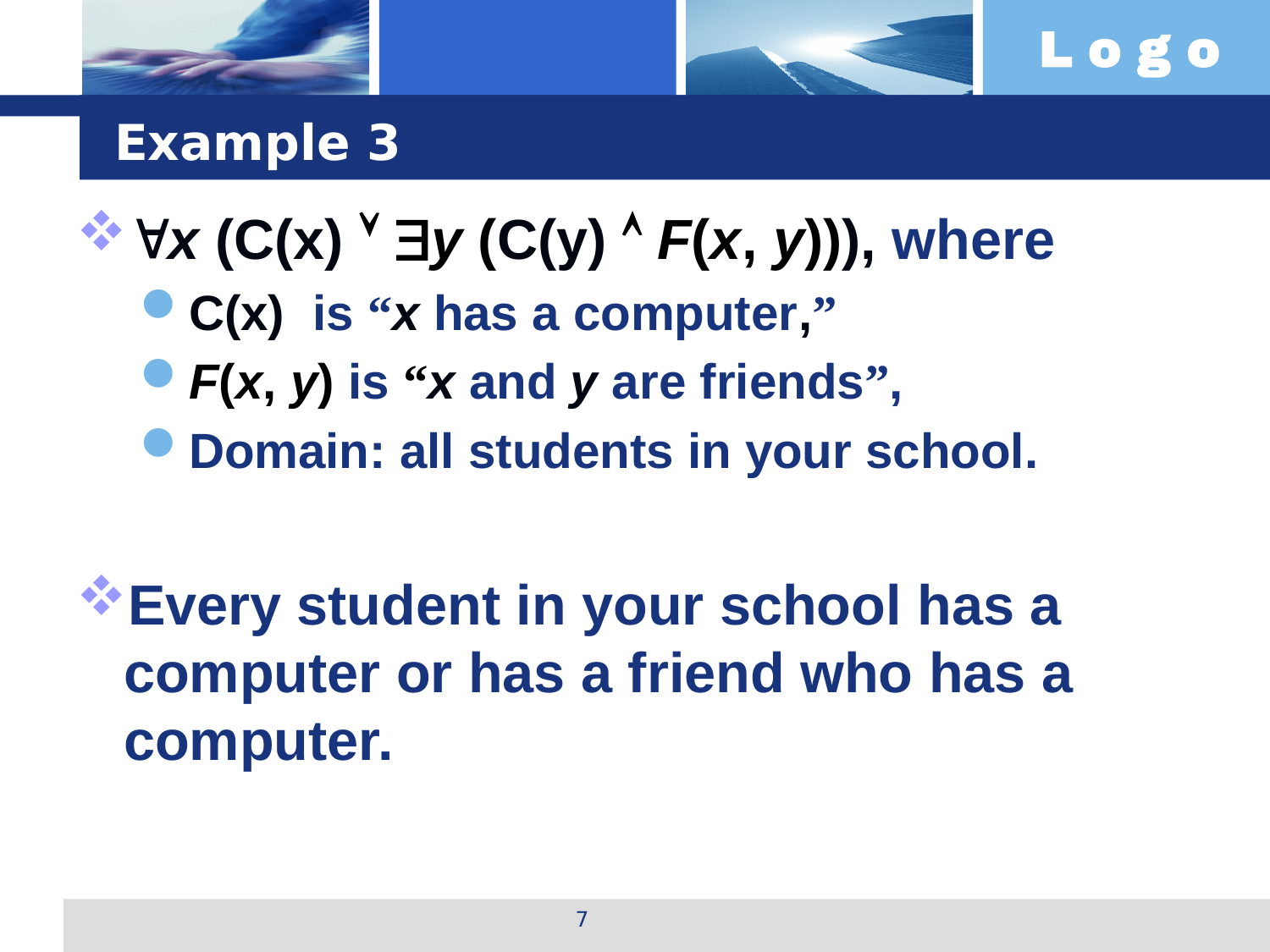

# Example 3
∀x (C(x) ∨ ∃y (C(y) ∧ F(x, y))), where
C(x)  is “x has a computer,”
F(x, y) is “x and y are friends”,
Domain: all students in your school.

Every student in your school has a computer or has a friend who has a computer.
7